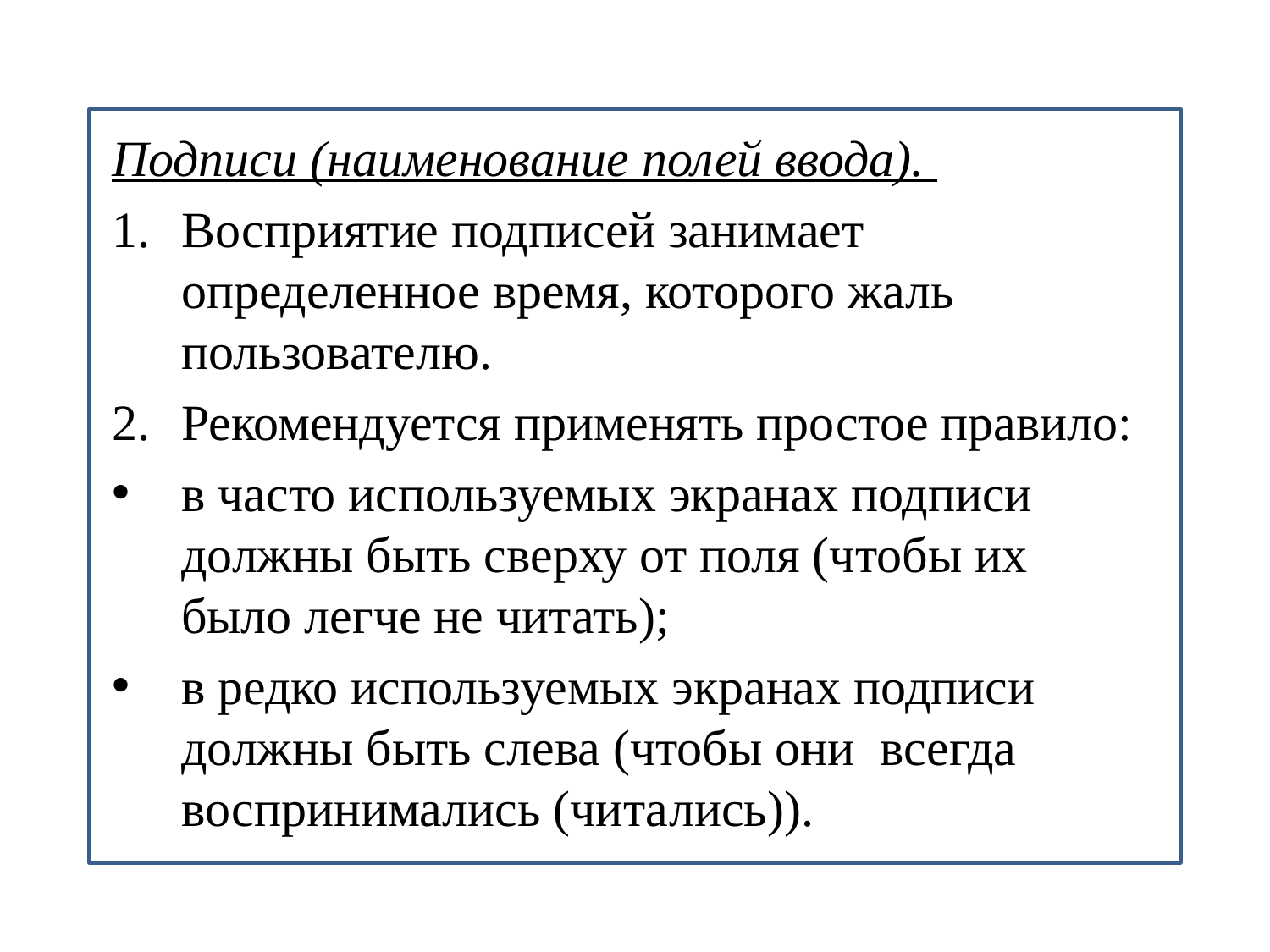

Подписи (наименование полей ввода).
Восприятие подписей занимает определенное время, которого жаль пользователю.
Рекомендуется применять простое правило:
в часто используемых экранах подписи должны быть сверху от поля (чтобы их было легче не читать);
в редко используемых экранах подписи должны быть слева (чтобы они  всегда воспринимались (читались)).